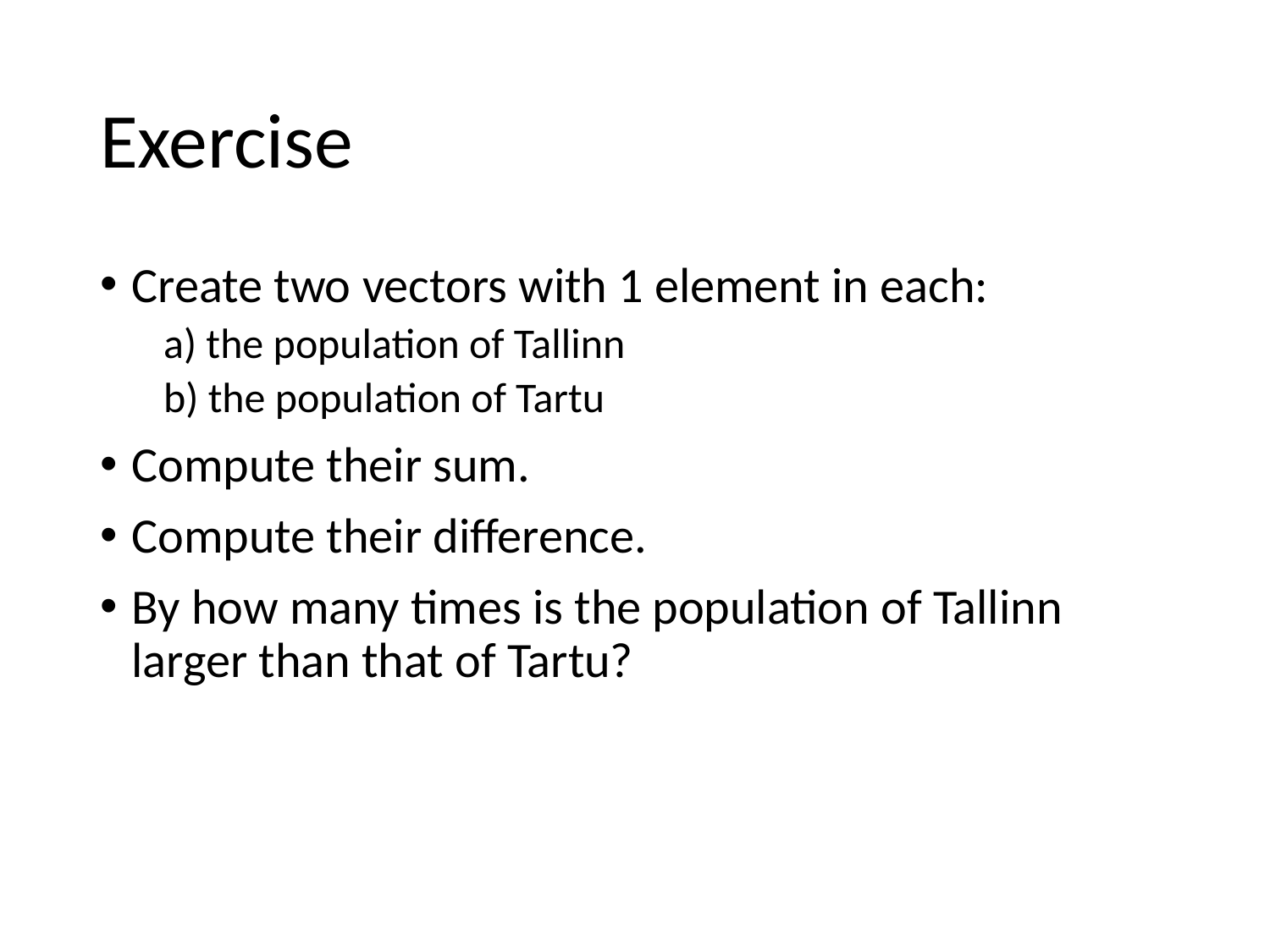

# Exercise
Create two vectors with 1 element in each:
a) the population of Tallinn
b) the population of Tartu
Compute their sum.
Compute their difference.
By how many times is the population of Tallinn larger than that of Tartu?